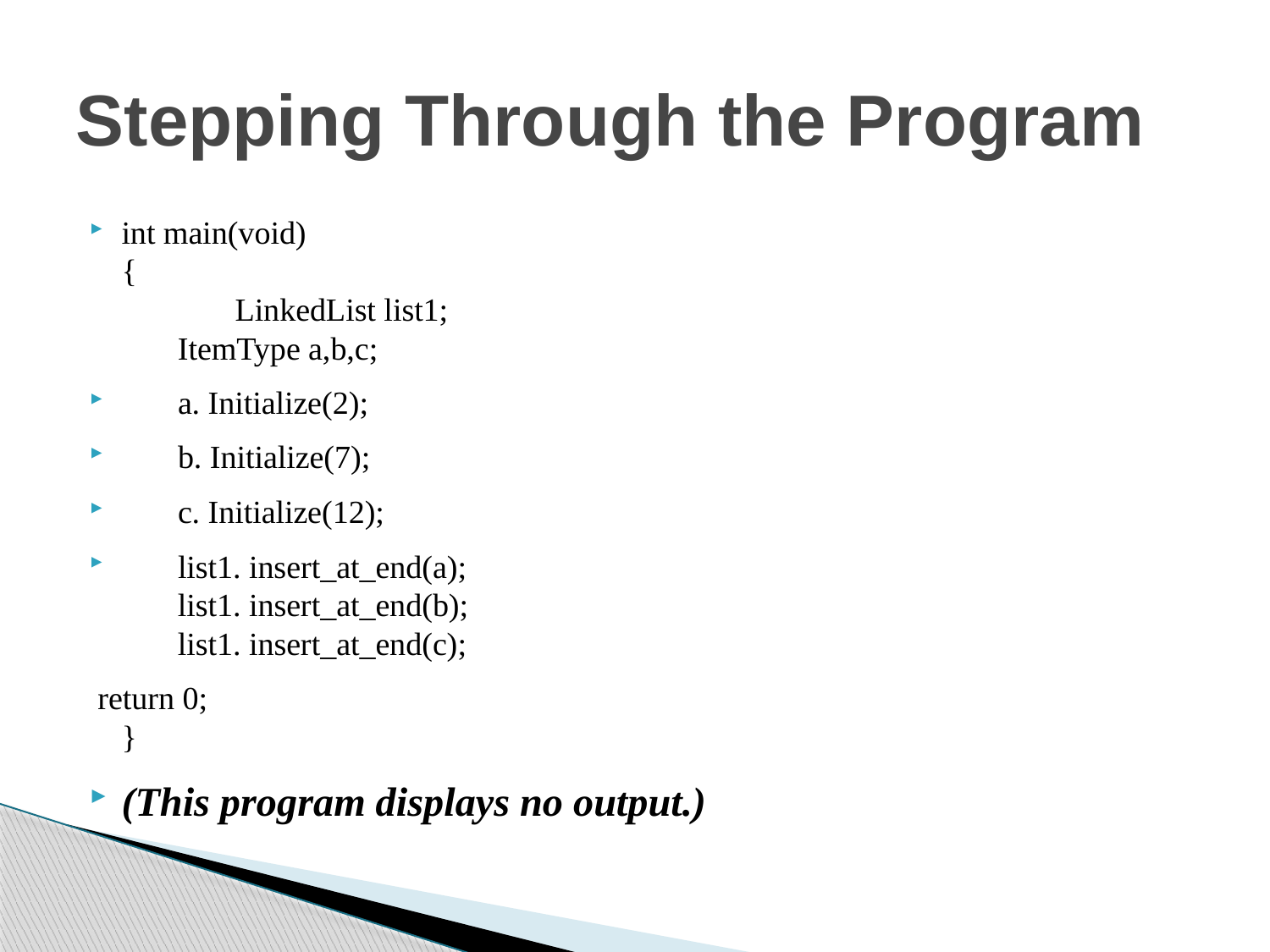

# Stepping Through the Program
int main(void)
{
	 LinkedList list1;
       ItemType a,b,c;
       a. Initialize(2);
       b. Initialize(7);
       c. Initialize(12);
       list1. insert_at_end(a);
       list1. insert_at_end(b);
       list1. insert_at_end(c);
 return 0;
}
(This program displays no output.)